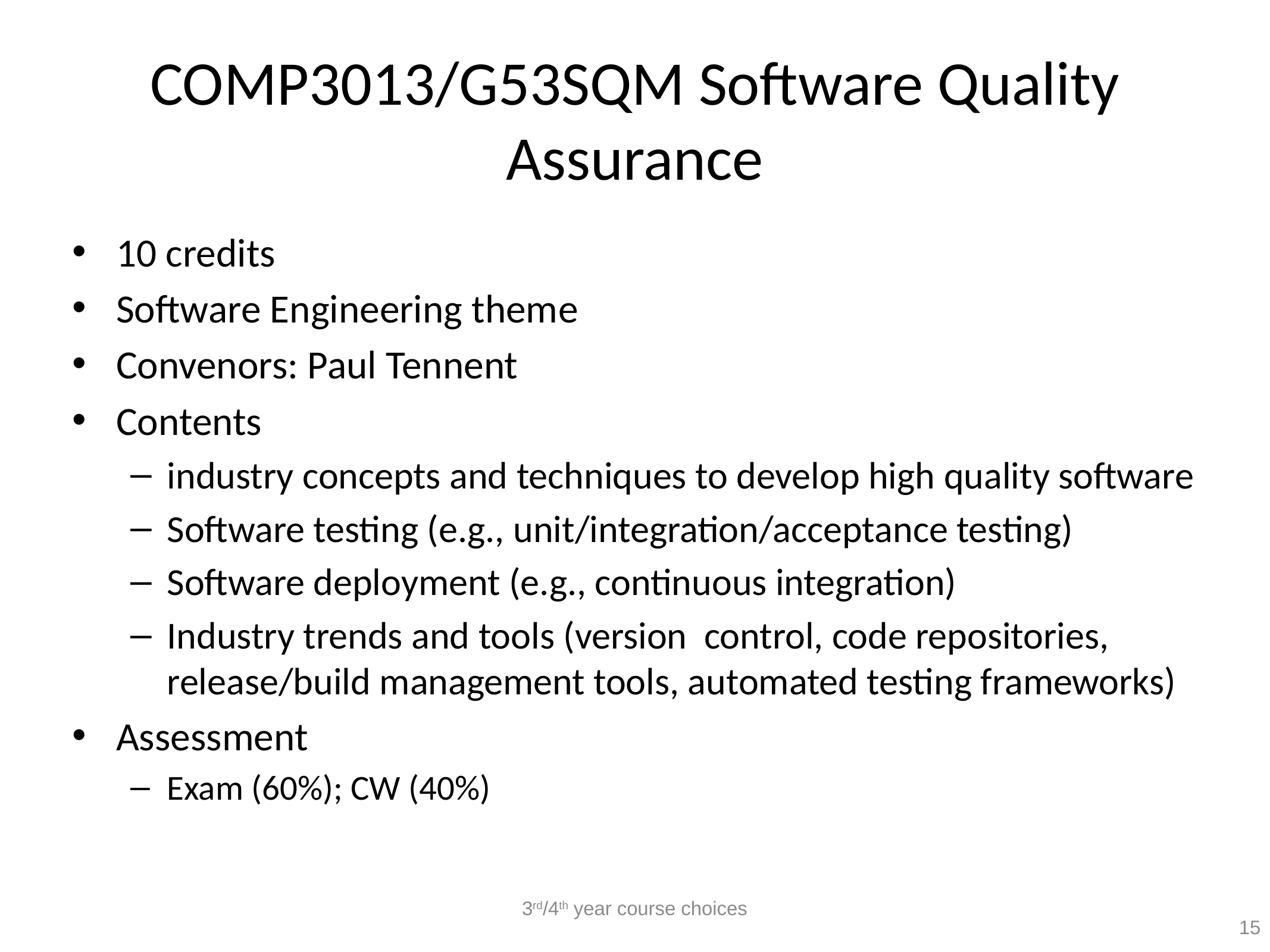

# COMP3013/G53SQM Software Quality Assurance
10 credits
Software Engineering theme
Convenors: Paul Tennent
Contents
industry concepts and techniques to develop high quality software
Software testing (e.g., unit/integration/acceptance testing)
Software deployment (e.g., continuous integration)
Industry trends and tools (version  control, code repositories, release/build management tools, automated testing frameworks)
Assessment
Exam (60%); CW (40%)
3rd/4th year course choices
15